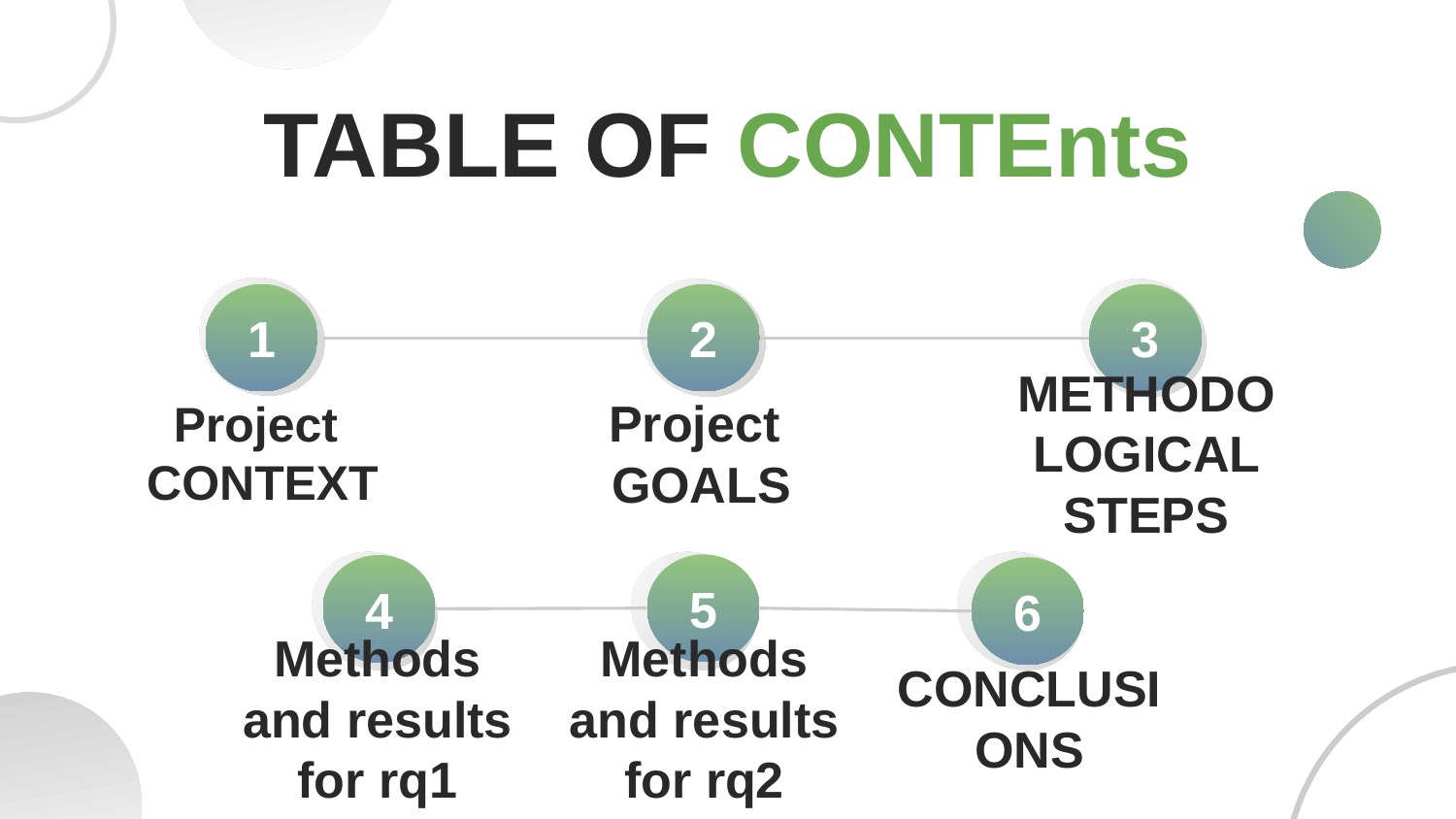

# TABLE OF CONTEnts

3
2
1
Project
CONTEXT
Project
GOALS
METHODOLOGICAL STEPS

5
4
6
Methods and results for rq2
Methods and results for rq1
CONCLUSIONS